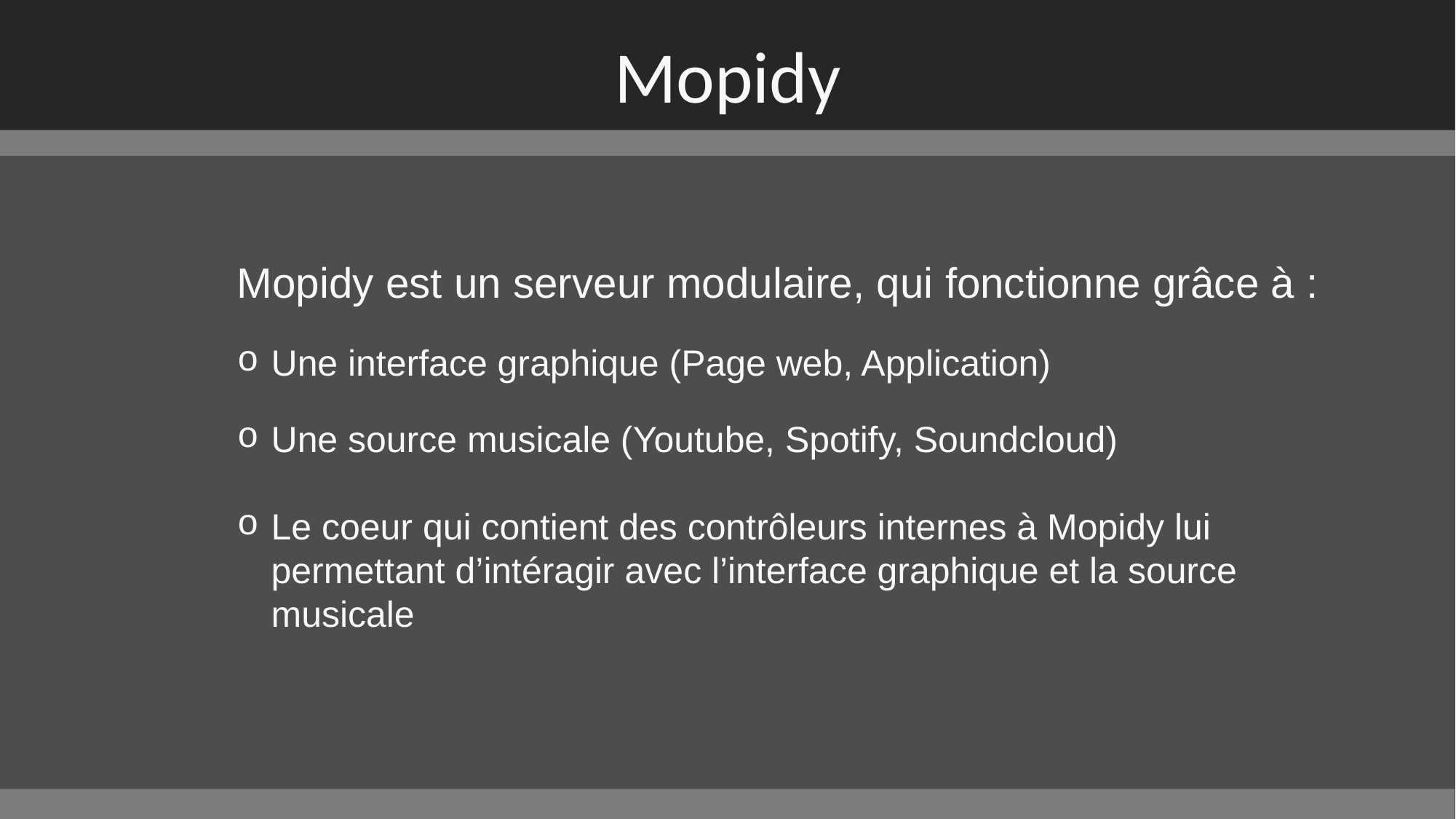

# Mopidy
Mopidy est un serveur modulaire, qui fonctionne grâce à :

Une interface graphique (Page web, Application)

Une source musicale (Youtube, Spotify, Soundcloud)

Le coeur qui contient des contrôleurs internes à Mopidy lui permettant d’intéragir avec l’interface graphique et la source musicale